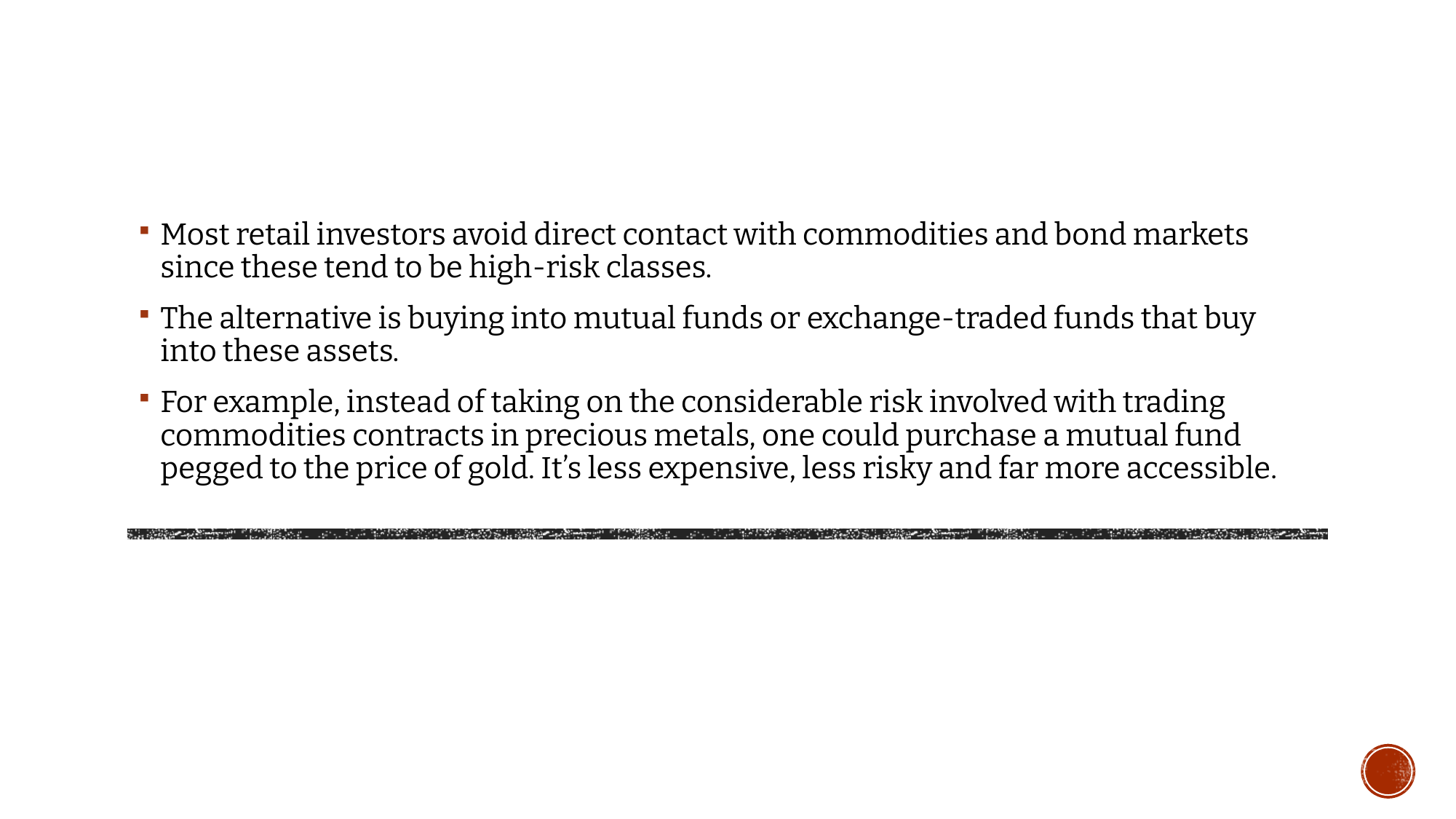

Most retail investors avoid direct contact with commodities and bond markets since these tend to be high-risk classes.
The alternative is buying into mutual funds or exchange-traded funds that buy into these assets.
For example, instead of taking on the considerable risk involved with trading commodities contracts in precious metals, one could purchase a mutual fund pegged to the price of gold. It’s less expensive, less risky and far more accessible.